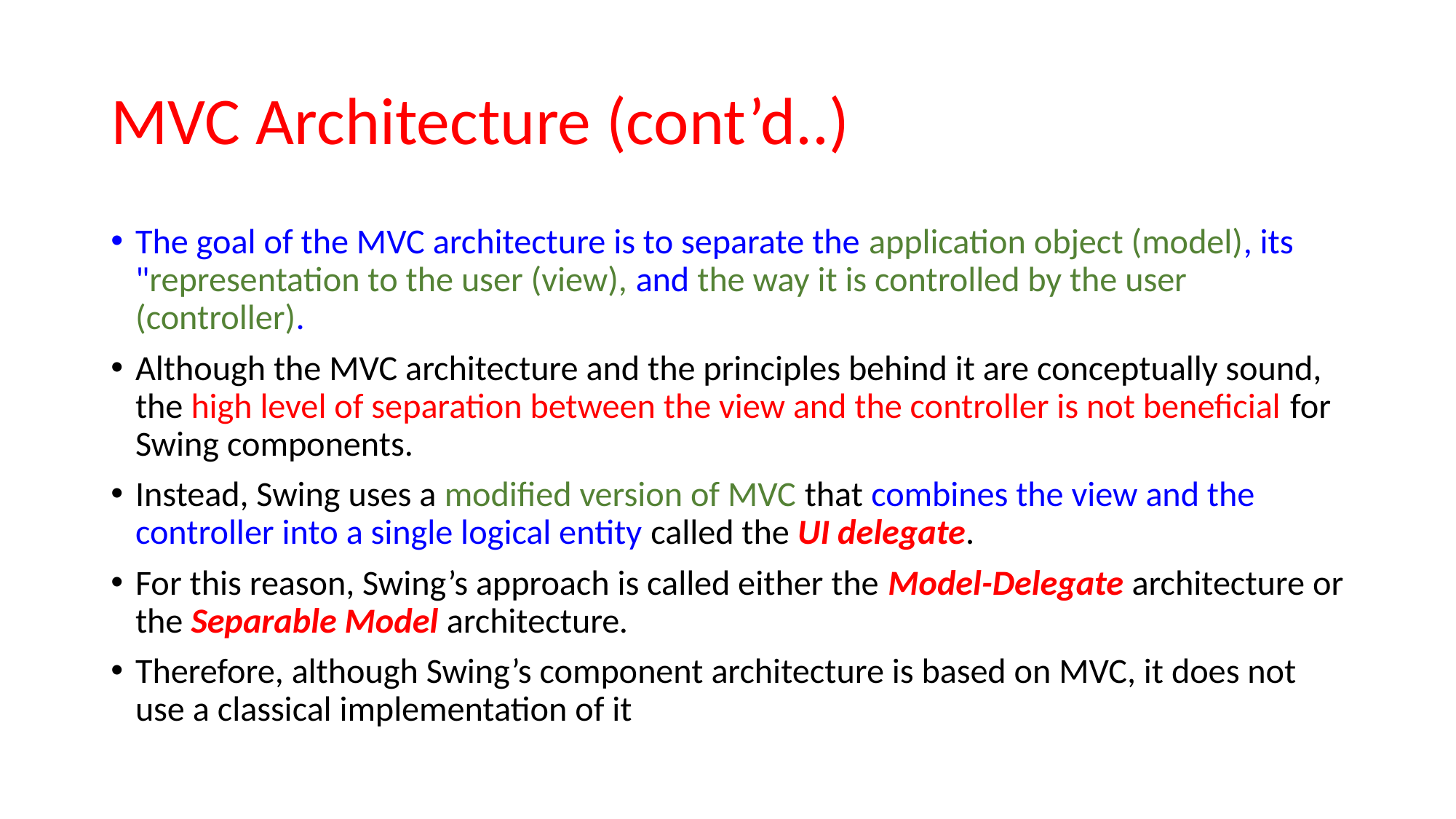

# MVC Architecture (cont’d..)
The goal of the MVC architecture is to separate the application object (model), its "representation to the user (view), and the way it is controlled by the user (controller).
Although the MVC architecture and the principles behind it are conceptually sound, the high level of separation between the view and the controller is not beneficial for Swing components.
Instead, Swing uses a modified version of MVC that combines the view and the controller into a single logical entity called the UI delegate.
For this reason, Swing’s approach is called either the Model-Delegate architecture or the Separable Model architecture.
Therefore, although Swing’s component architecture is based on MVC, it does not use a classical implementation of it